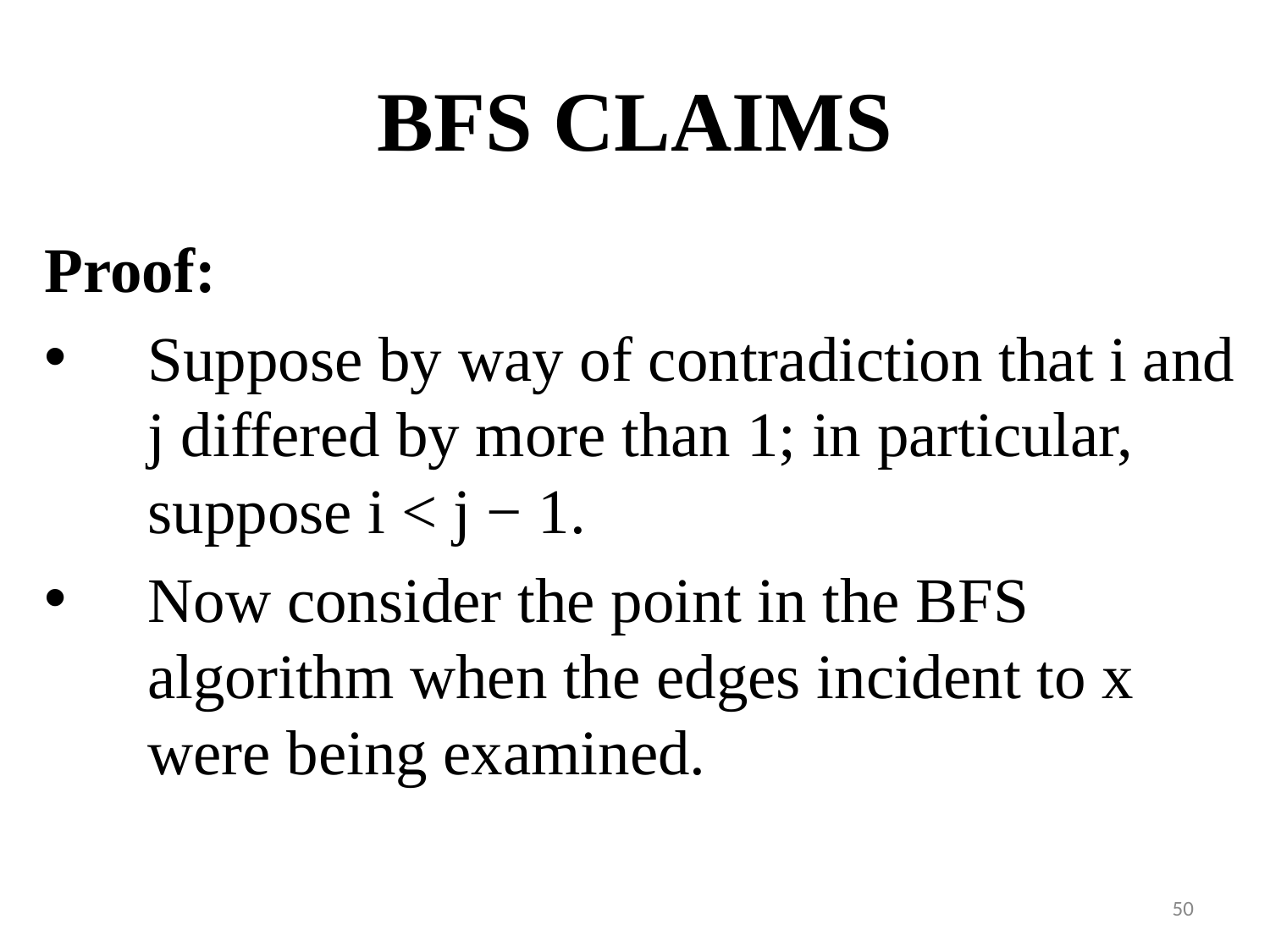

# BFS CLAIMS
Proof:
Suppose by way of contradiction that i and j differed by more than 1; in particular, suppose i < j − 1.
Now consider the point in the BFS algorithm when the edges incident to x were being examined.

50